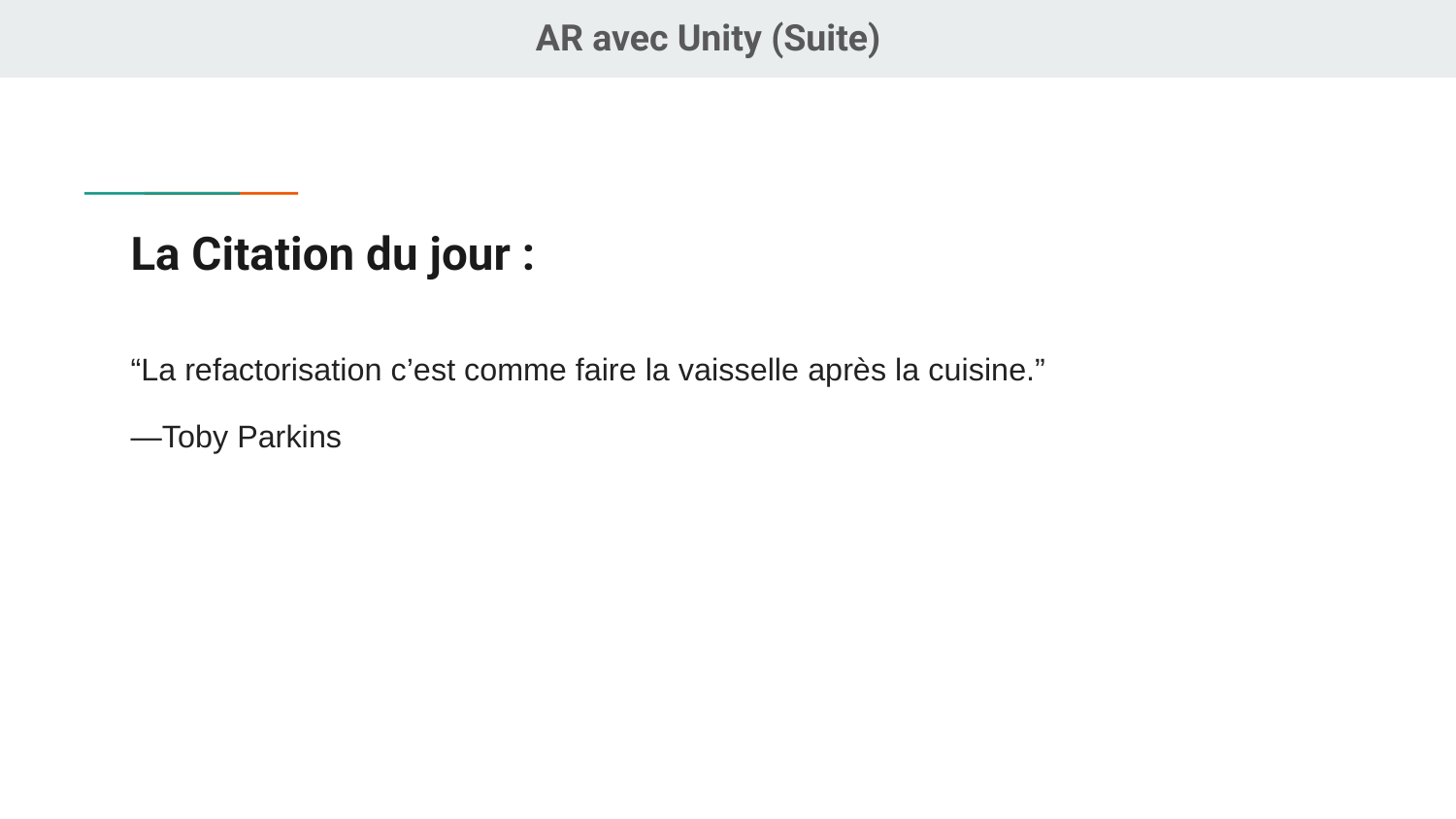

AR avec Unity (Suite)
# La Citation du jour :
“La refactorisation c’est comme faire la vaisselle après la cuisine.”
—Toby Parkins